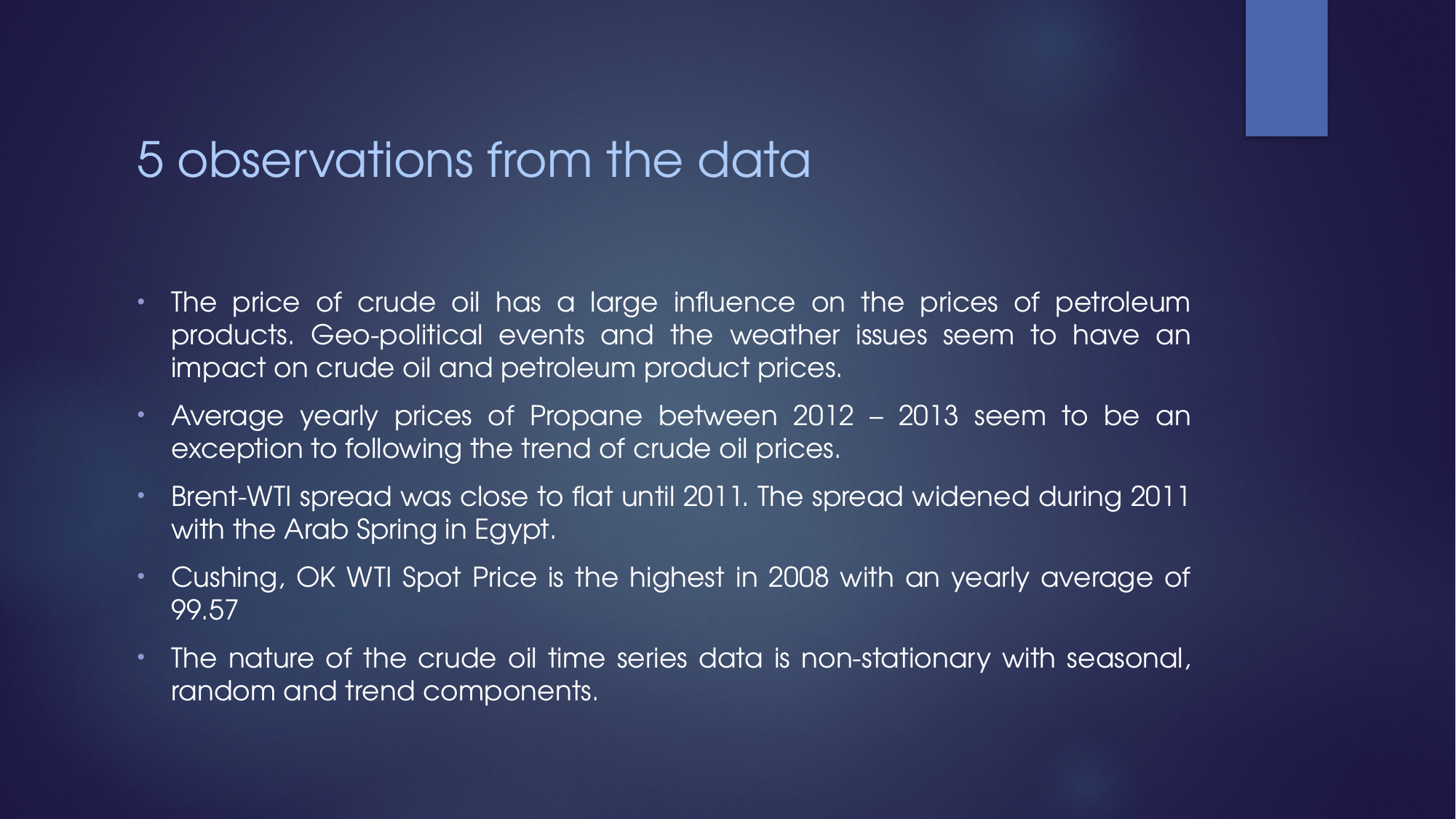

# 5 observations from the data
The price of crude oil has a large influence on the prices of petroleum products. Geo-political events and the weather issues seem to have an impact on crude oil and petroleum product prices.
Average yearly prices of Propane between 2012 – 2013 seem to be an exception to following the trend of crude oil prices.
Brent-WTI spread was close to flat until 2011. The spread widened during 2011 with the Arab Spring in Egypt.
Cushing, OK WTI Spot Price is the highest in 2008 with an yearly average of 99.57
The nature of the crude oil time series data is non-stationary with seasonal, random and trend components.